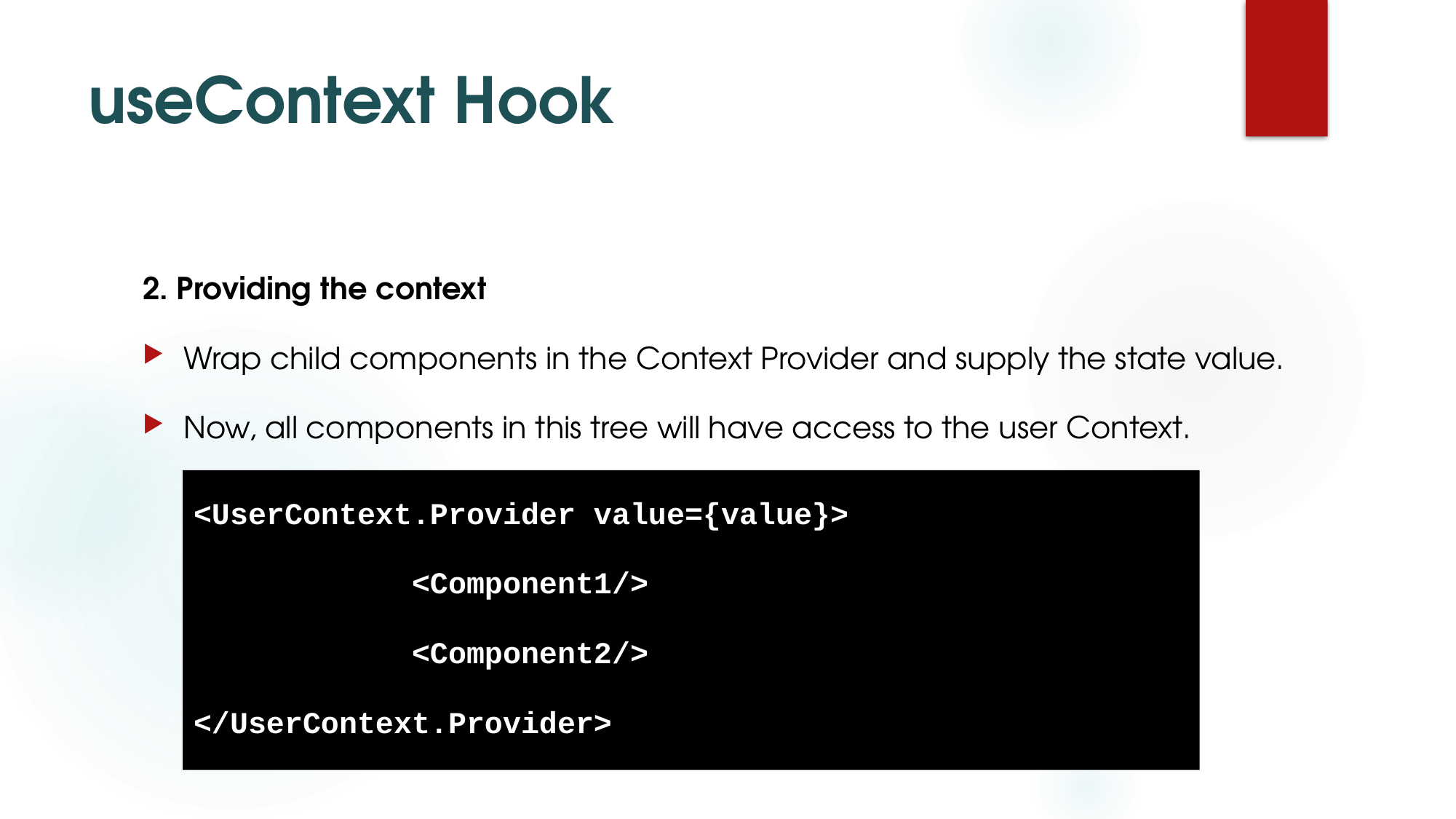

# useContext Hook
2. Providing the context
Wrap child components in the Context Provider and supply the state value.
Now, all components in this tree will have access to the user Context.

<UserContext.Provider value={value}>
		<Component1/>
		<Component2/>
</UserContext.Provider>